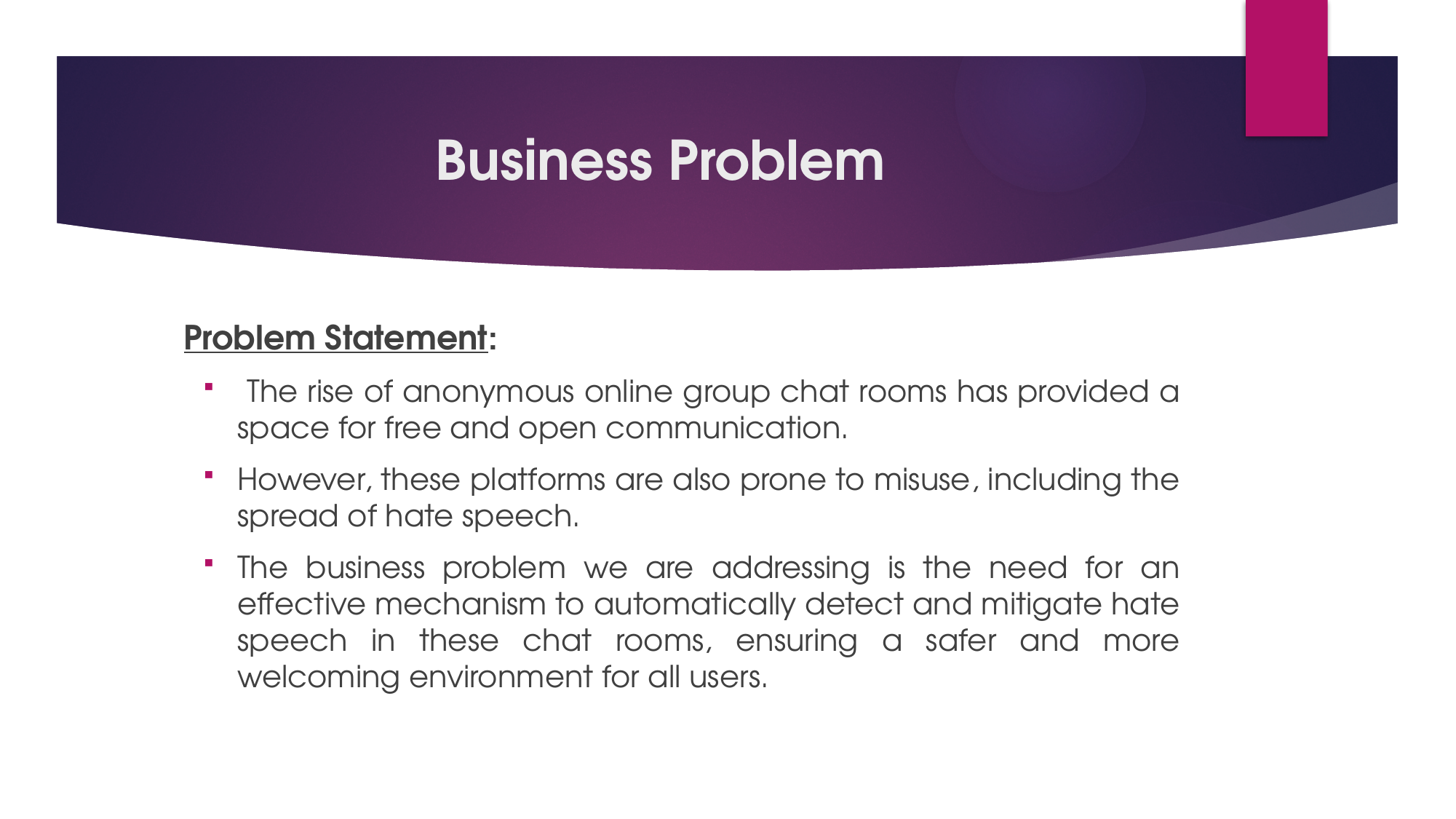

# Business Problem
Problem Statement:
 The rise of anonymous online group chat rooms has provided a space for free and open communication.
However, these platforms are also prone to misuse, including the spread of hate speech.
The business problem we are addressing is the need for an effective mechanism to automatically detect and mitigate hate speech in these chat rooms, ensuring a safer and more welcoming environment for all users.